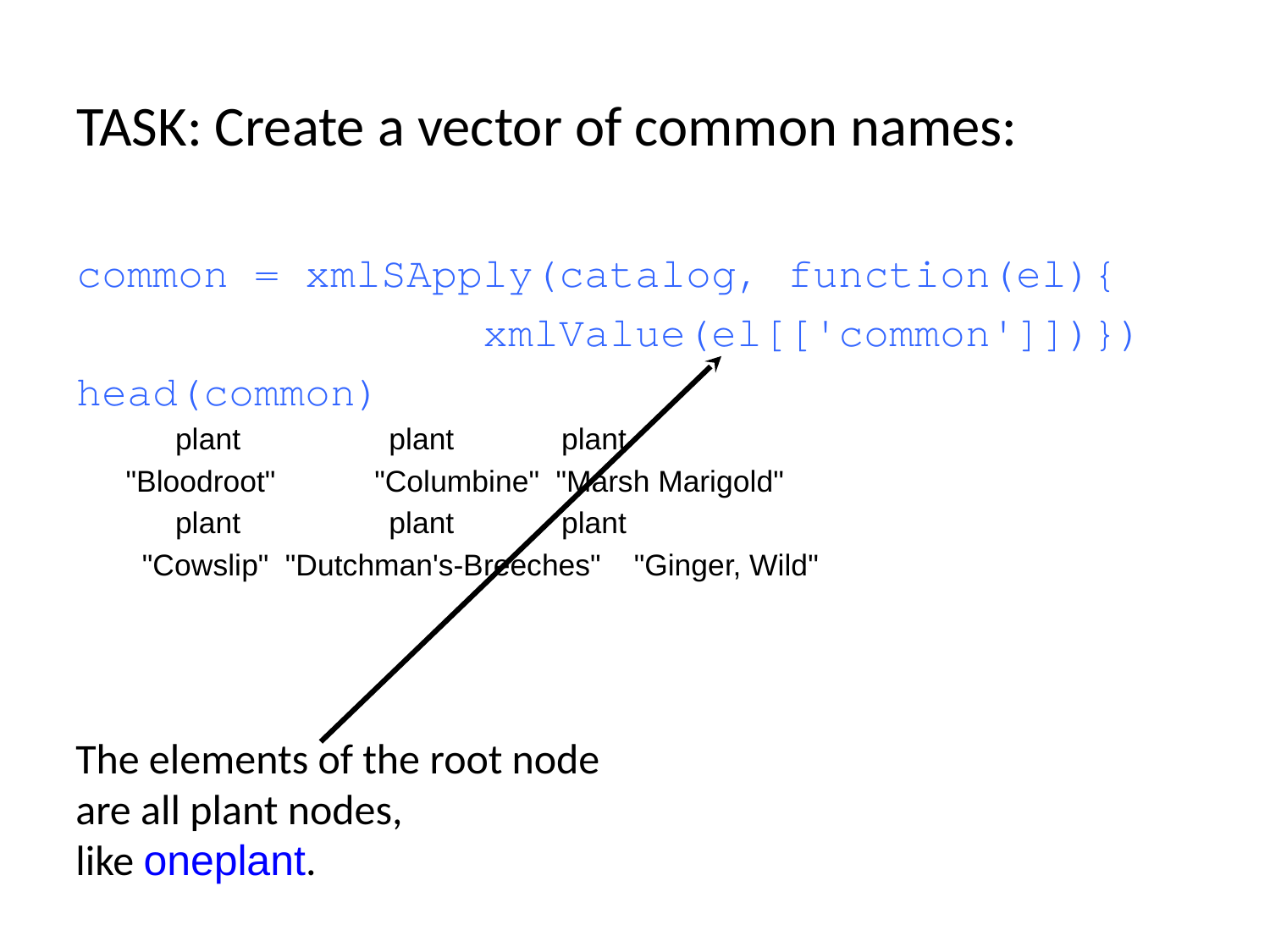

TASK: Create a vector of common names:

common = xmlSApply(catalog, function(el){
                xmlValue(el[['common']])})
head(common)
            plant                  plant             plant
      "Bloodroot"            "Columbine"  "Marsh Marigold"
            plant                  plant             plant
        "Cowslip"  "Dutchman's-Breeches"    "Ginger, Wild"

The elements of the root node are all plant nodes,
like oneplant.